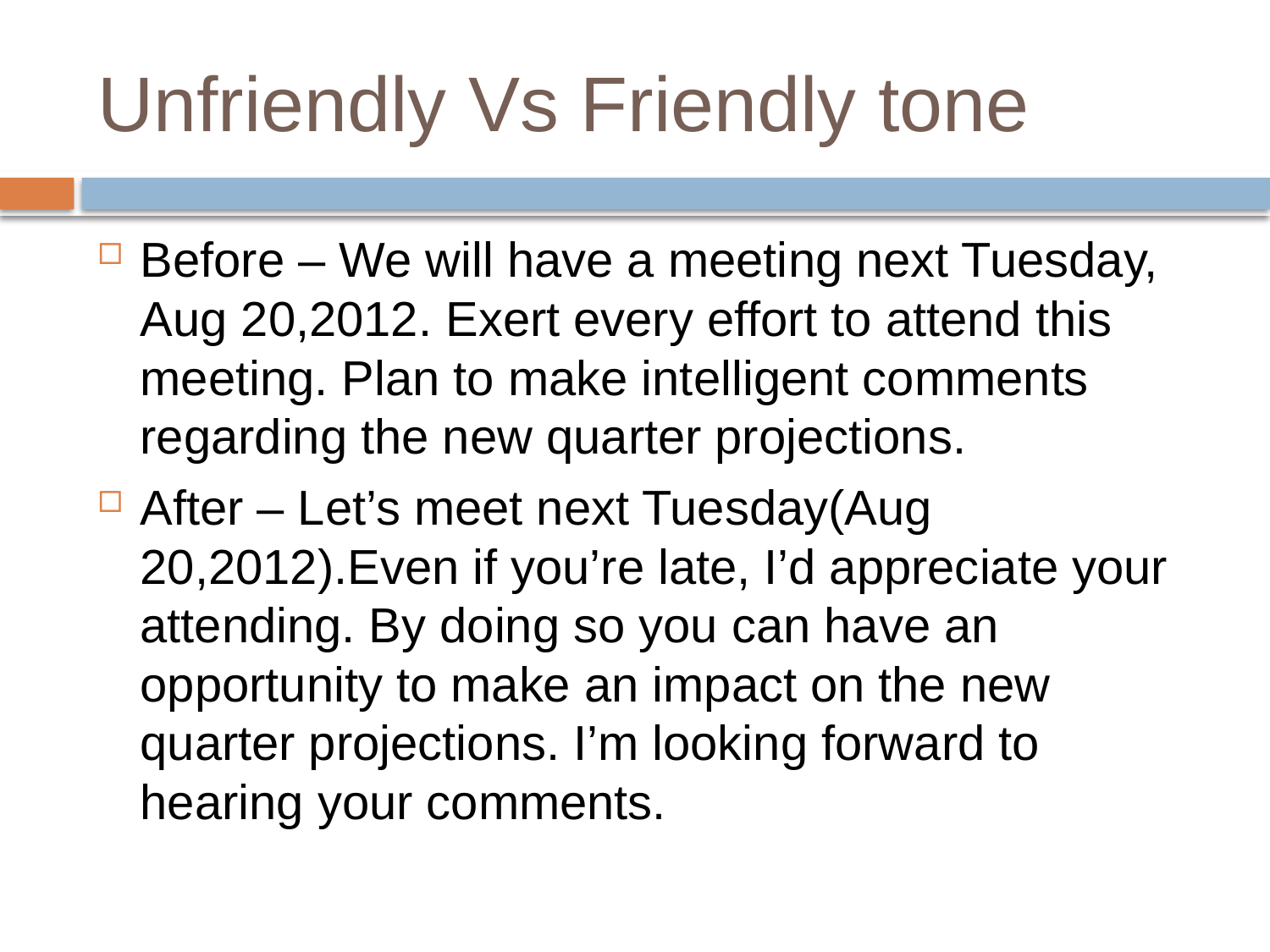

# Unfriendly Vs Friendly tone
Before – We will have a meeting next Tuesday, Aug 20,2012. Exert every effort to attend this meeting. Plan to make intelligent comments regarding the new quarter projections.
After – Let’s meet next Tuesday(Aug 20,2012).Even if you’re late, I’d appreciate your attending. By doing so you can have an opportunity to make an impact on the new quarter projections. I’m looking forward to hearing your comments.